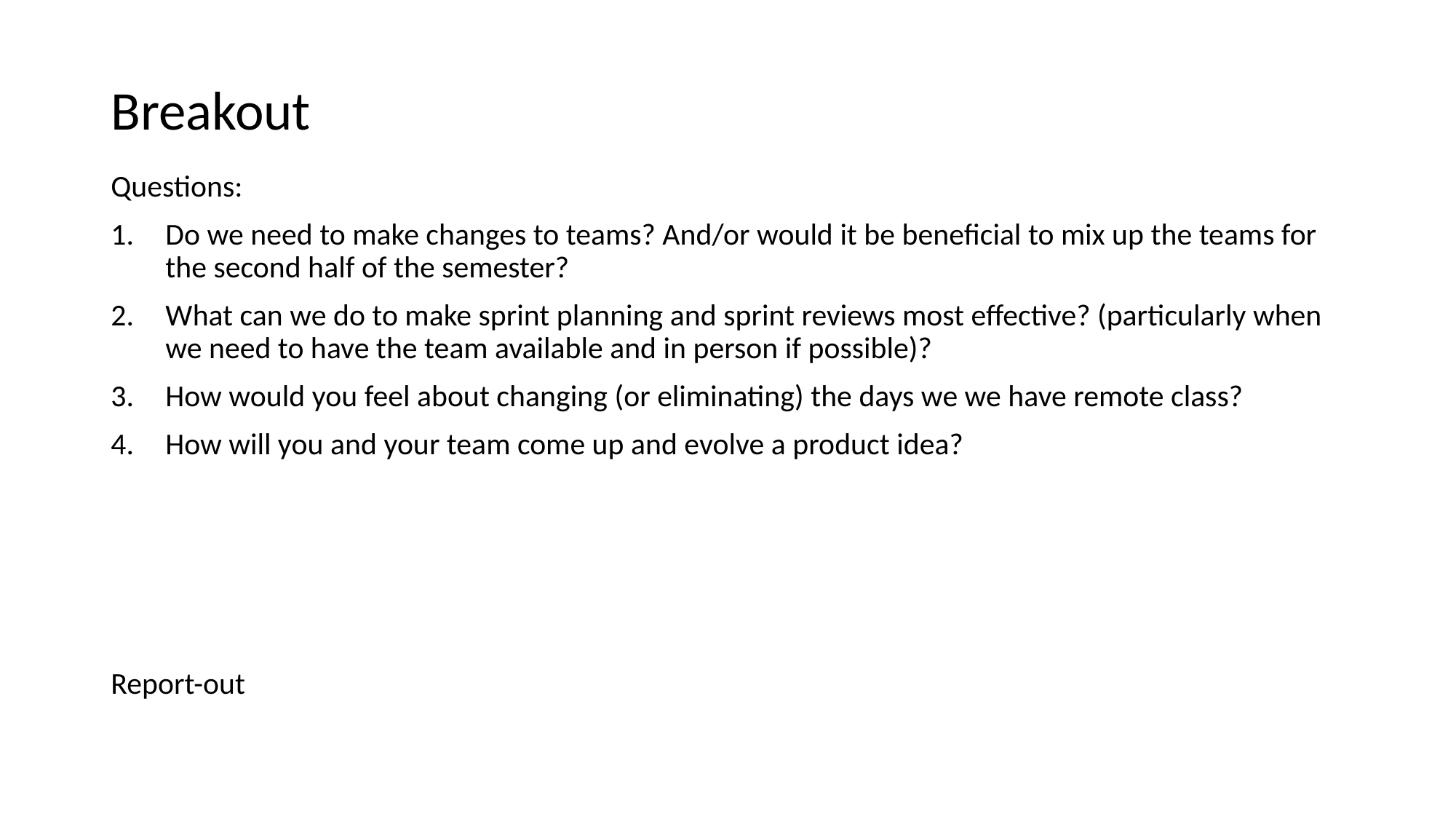

# Breakout
Questions:
Do we need to make changes to teams? And/or would it be beneficial to mix up the teams for the second half of the semester?
What can we do to make sprint planning and sprint reviews most effective? (particularly when we need to have the team available and in person if possible)?
How would you feel about changing (or eliminating) the days we we have remote class?
How will you and your team come up and evolve a product idea?

Report-out